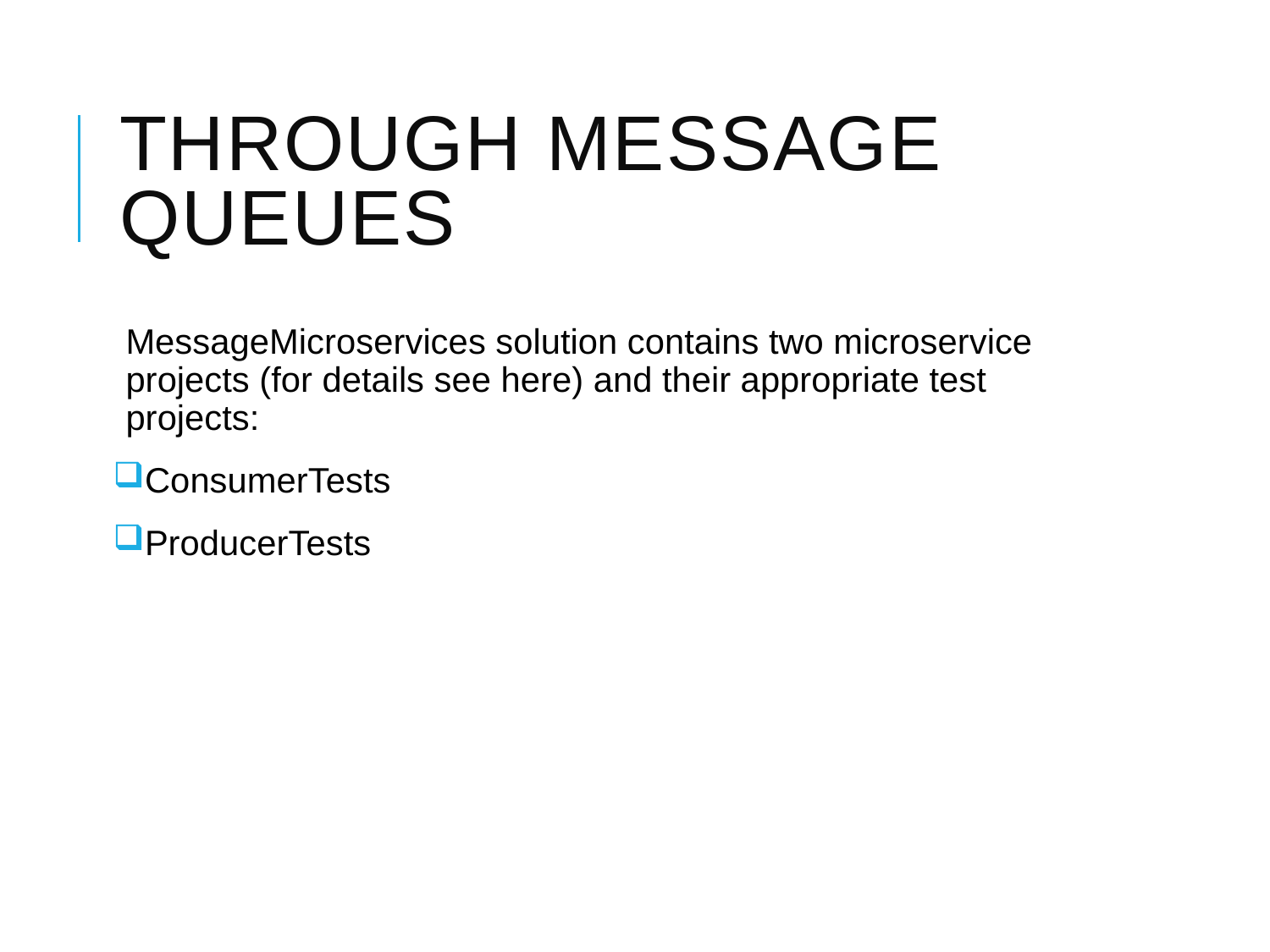

# Through Message Queues
MessageMicroservices solution contains two microservice projects (for details see here) and their appropriate test projects:
ConsumerTests
ProducerTests